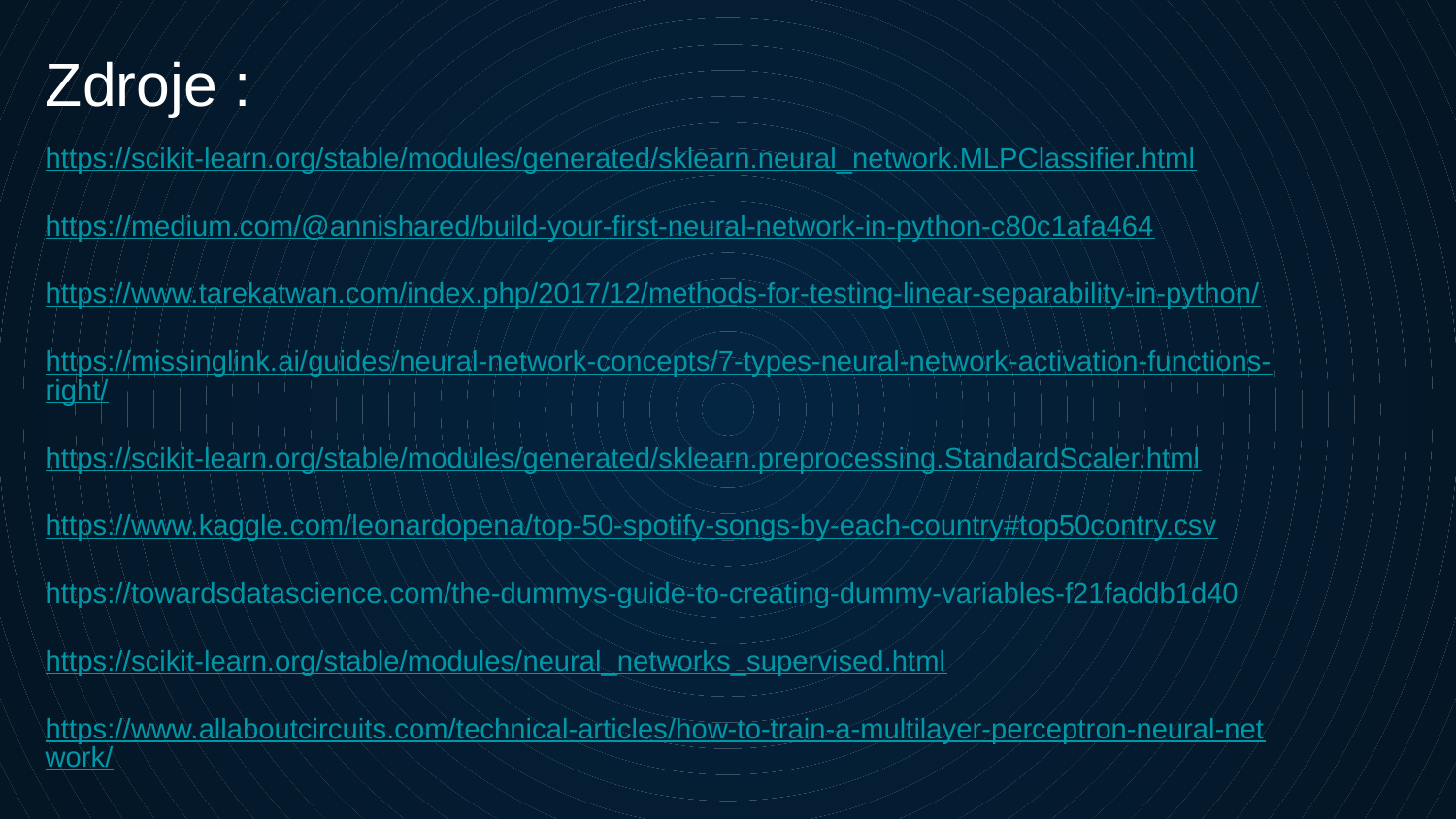

# Zdroje :
https://scikit-learn.org/stable/modules/generated/sklearn.neural_network.MLPClassifier.html

https://medium.com/@annishared/build-your-first-neural-network-in-python-c80c1afa464

https://www.tarekatwan.com/index.php/2017/12/methods-for-testing-linear-separability-in-python/

https://missinglink.ai/guides/neural-network-concepts/7-types-neural-network-activation-functions-right/

https://scikit-learn.org/stable/modules/generated/sklearn.preprocessing.StandardScaler.html

https://www.kaggle.com/leonardopena/top-50-spotify-songs-by-each-country#top50contry.csv

https://towardsdatascience.com/the-dummys-guide-to-creating-dummy-variables-f21faddb1d40

https://scikit-learn.org/stable/modules/neural_networks_supervised.html

https://www.allaboutcircuits.com/technical-articles/how-to-train-a-multilayer-perceptron-neural-network/